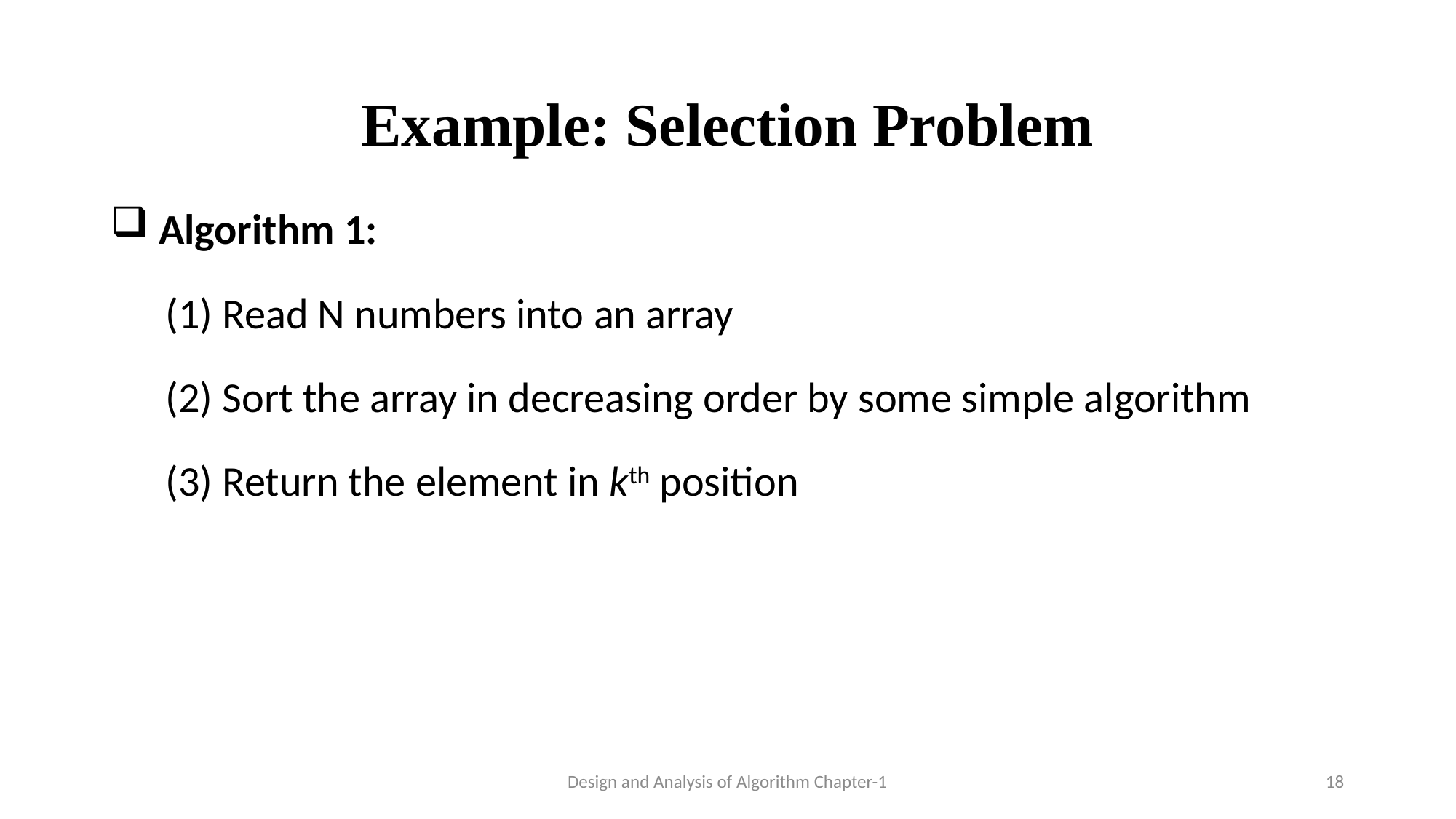

# Example: Selection Problem
 Algorithm 1:
(1) Read N numbers into an array
(2) Sort the array in decreasing order by some simple algorithm
(3) Return the element in kth position
Design and Analysis of Algorithm Chapter-1
18